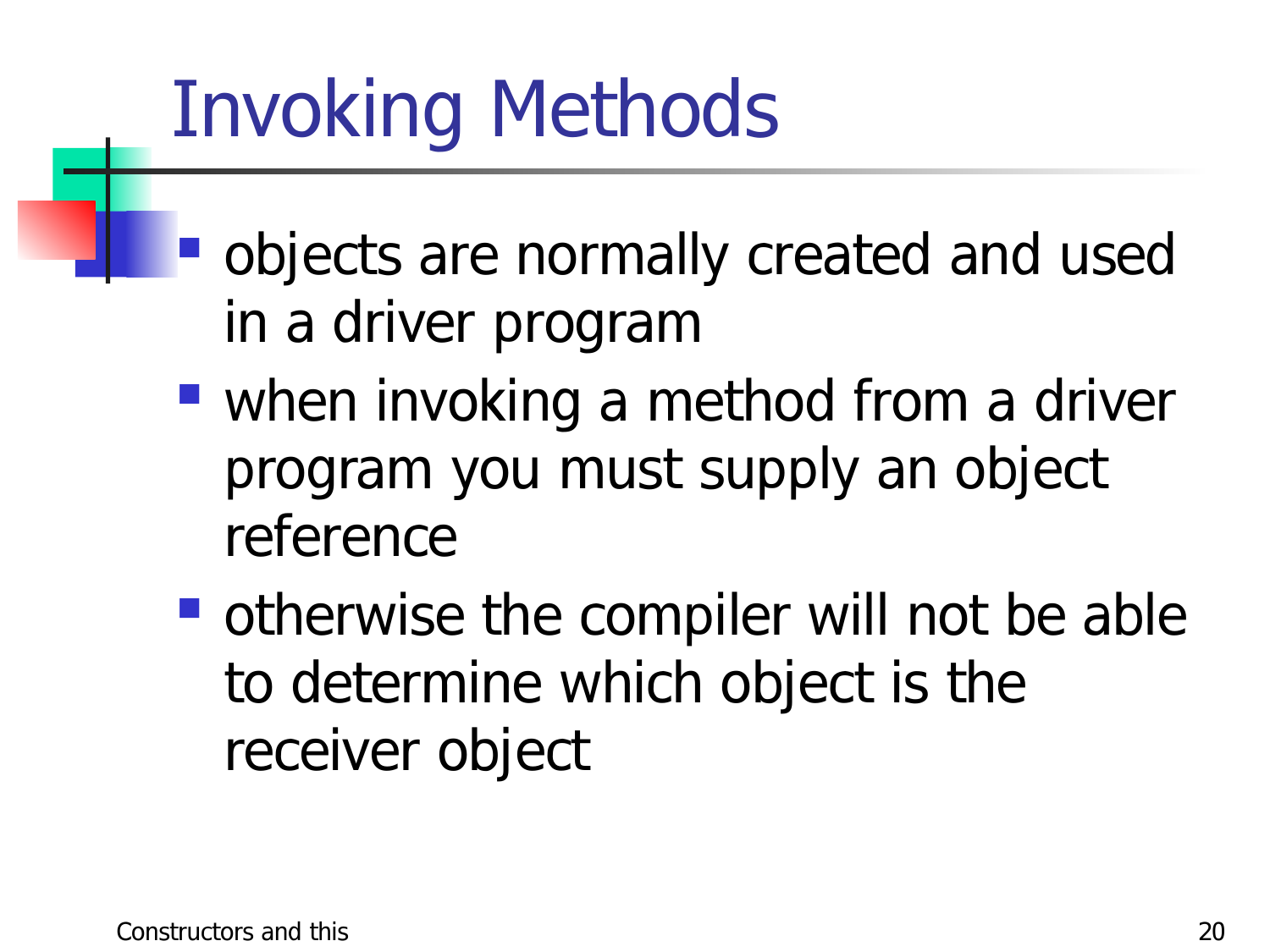

# Invoking Methods
objects are normally created and used in a driver program
when invoking a method from a driver program you must supply an object reference
otherwise the compiler will not be able to determine which object is the receiver object
Constructors and this
20